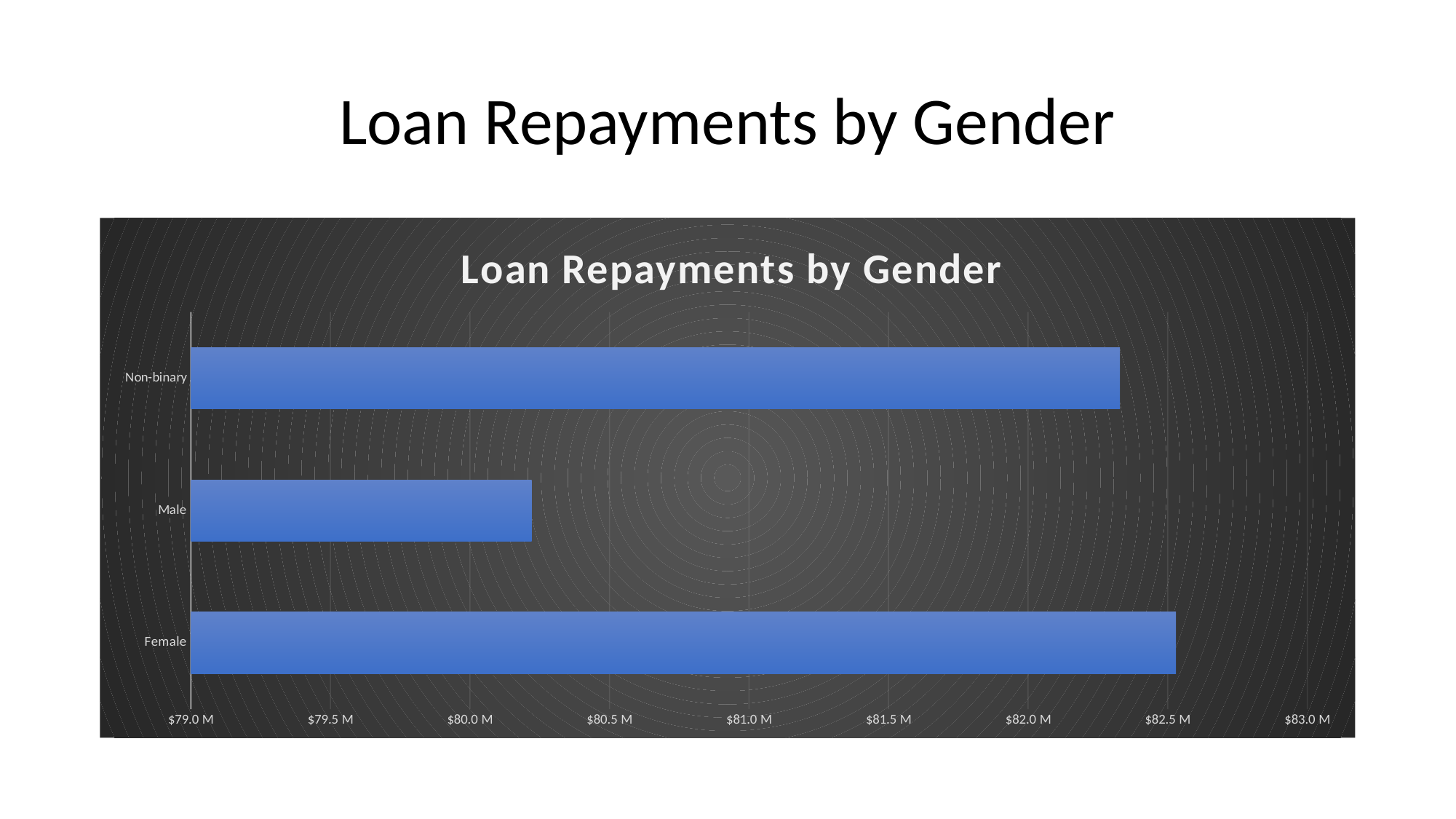

# Loan Repayments by Gender

### Chart: Loan Repayments by Gender

| Category | Total |
|---|---|
| Female | 82529625.60000007 |
| Male | 80221277.51999998 |
| Non-binary | 82329087.60000001 |